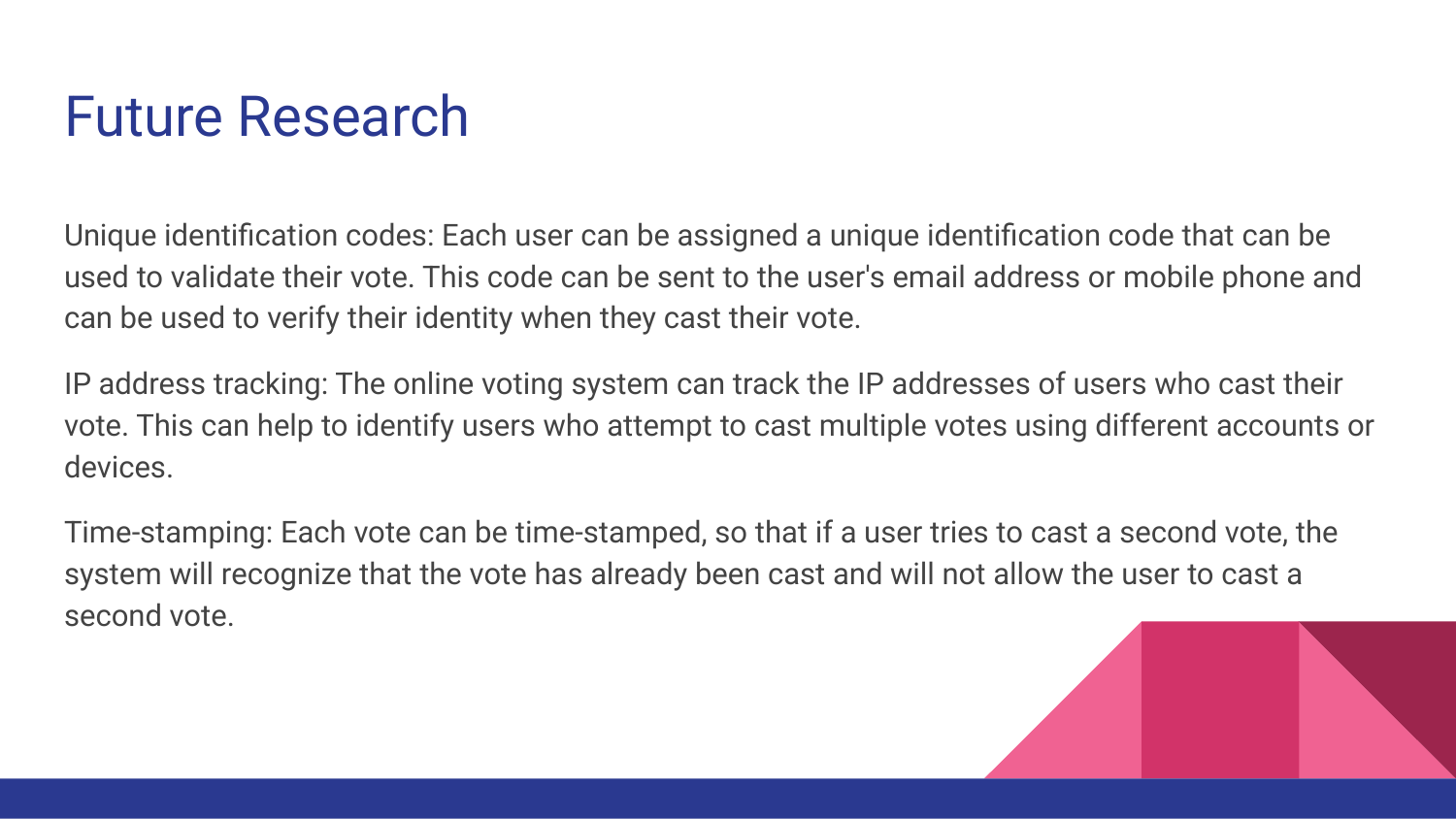

# Future Research
Unique identification codes: Each user can be assigned a unique identification code that can be used to validate their vote. This code can be sent to the user's email address or mobile phone and can be used to verify their identity when they cast their vote.
IP address tracking: The online voting system can track the IP addresses of users who cast their vote. This can help to identify users who attempt to cast multiple votes using different accounts or devices.
Time-stamping: Each vote can be time-stamped, so that if a user tries to cast a second vote, the system will recognize that the vote has already been cast and will not allow the user to cast a second vote.